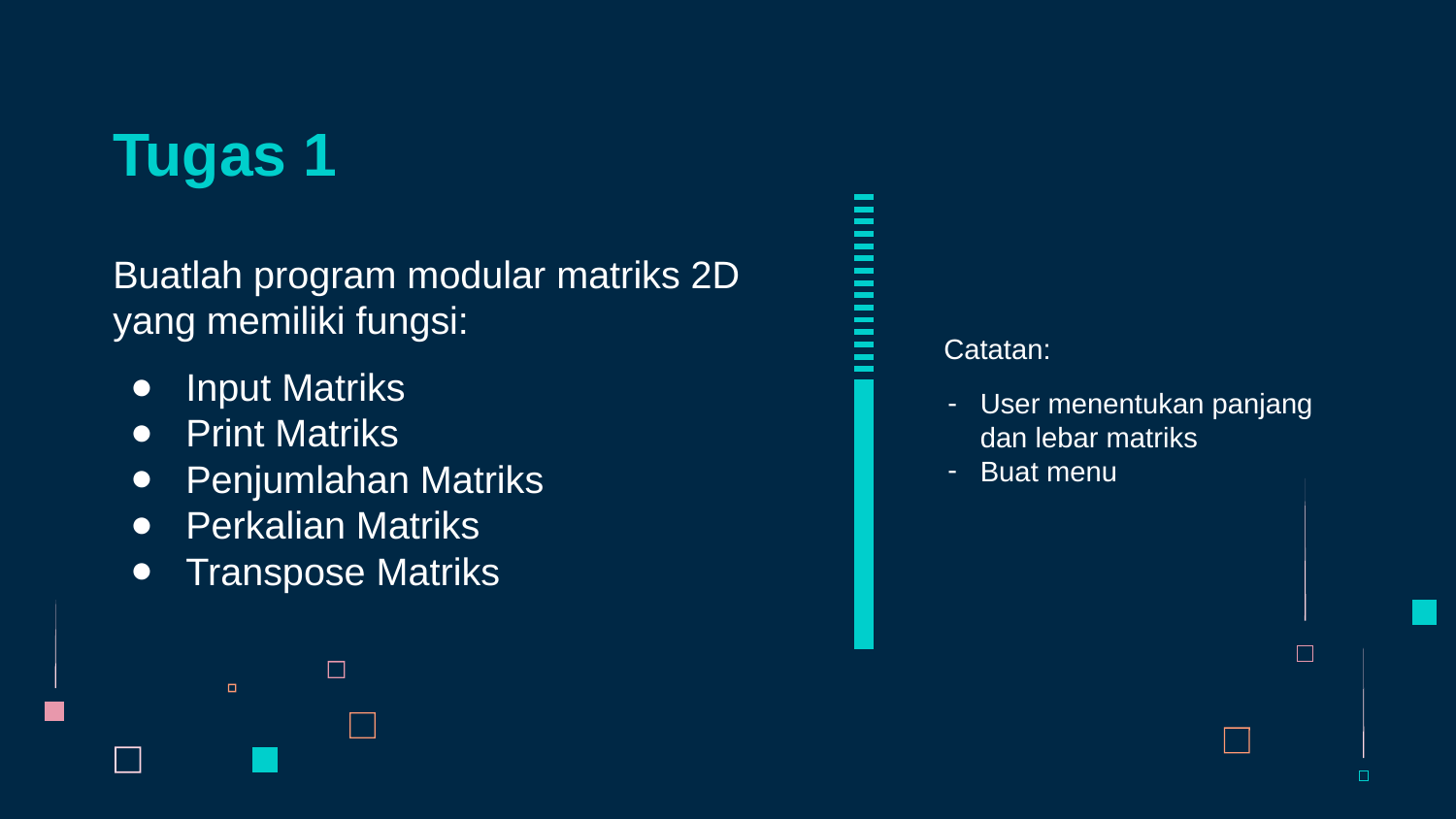

# Tugas 1
Buatlah program modular matriks 2D yang memiliki fungsi:
Input Matriks
Print Matriks
Penjumlahan Matriks
Perkalian Matriks
Transpose Matriks

Catatan:
User menentukan panjang dan lebar matriks
Buat menu